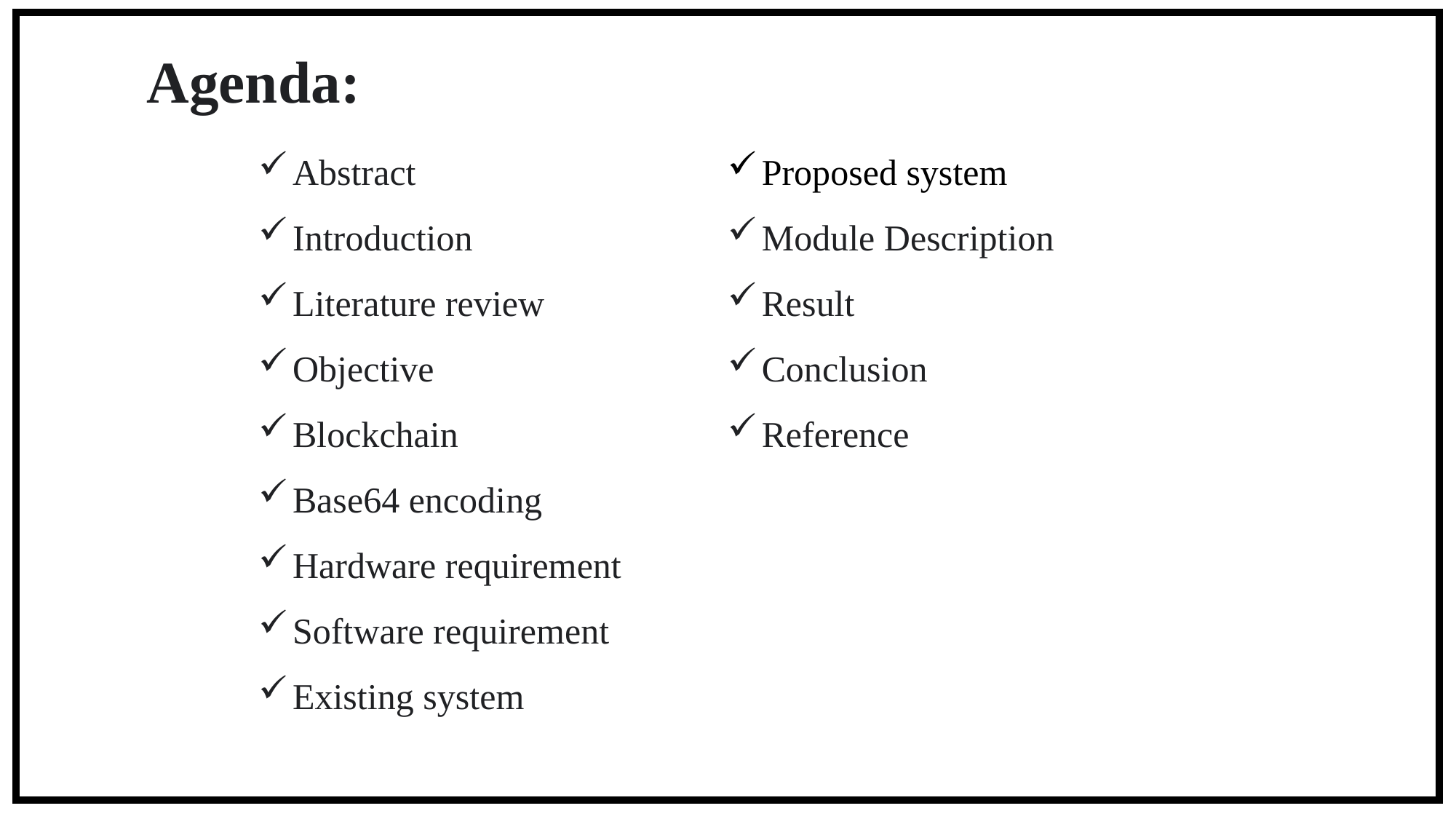

Agenda:
Abstract
Introduction
Literature review
Objective
Blockchain
Base64 encoding
Hardware requirement
Software requirement
Existing system
Proposed system
Module Description
Result
Conclusion
Reference